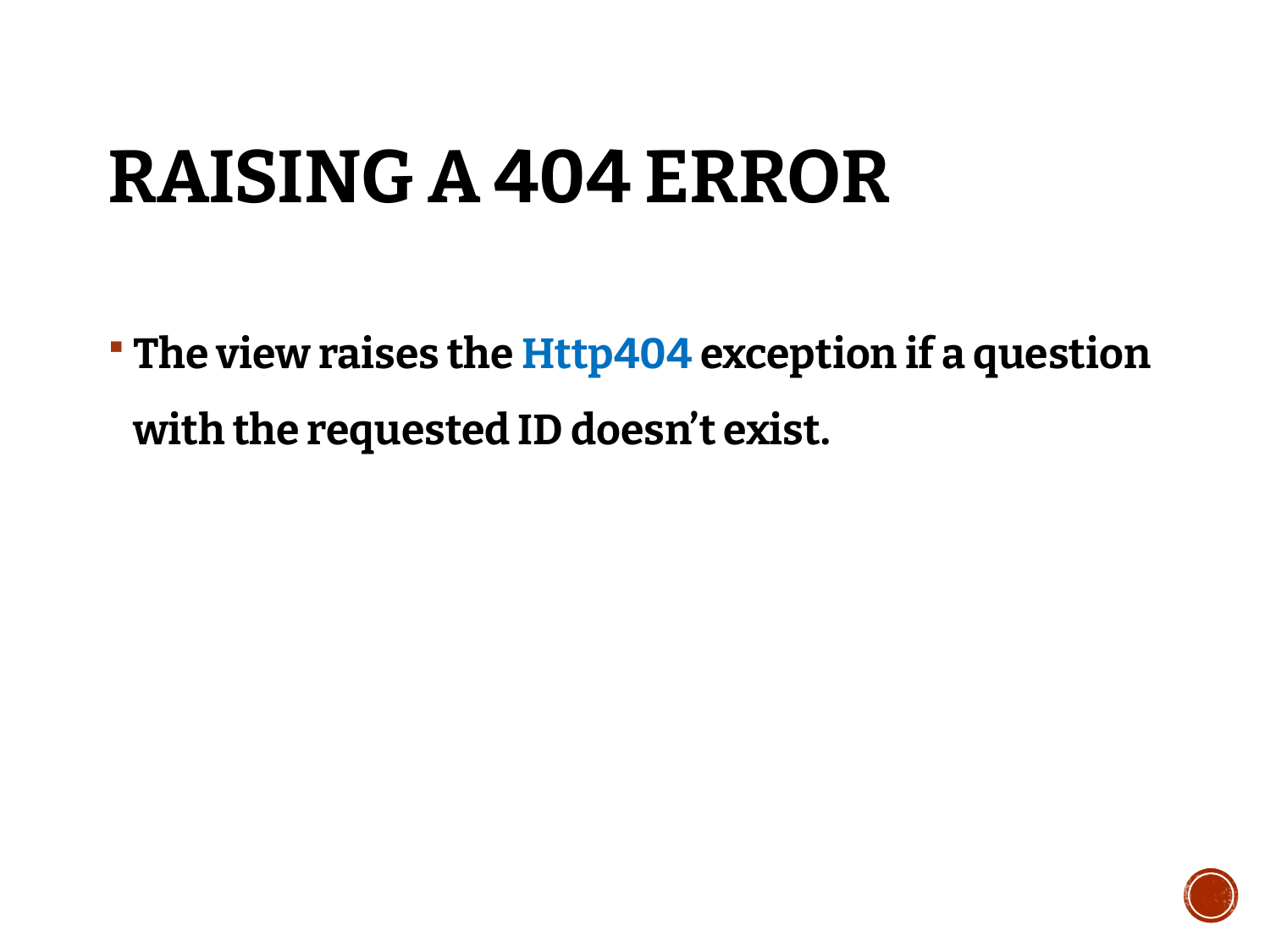

# Raising a 404 error
The view raises the Http404 exception if a question with the requested ID doesn’t exist.